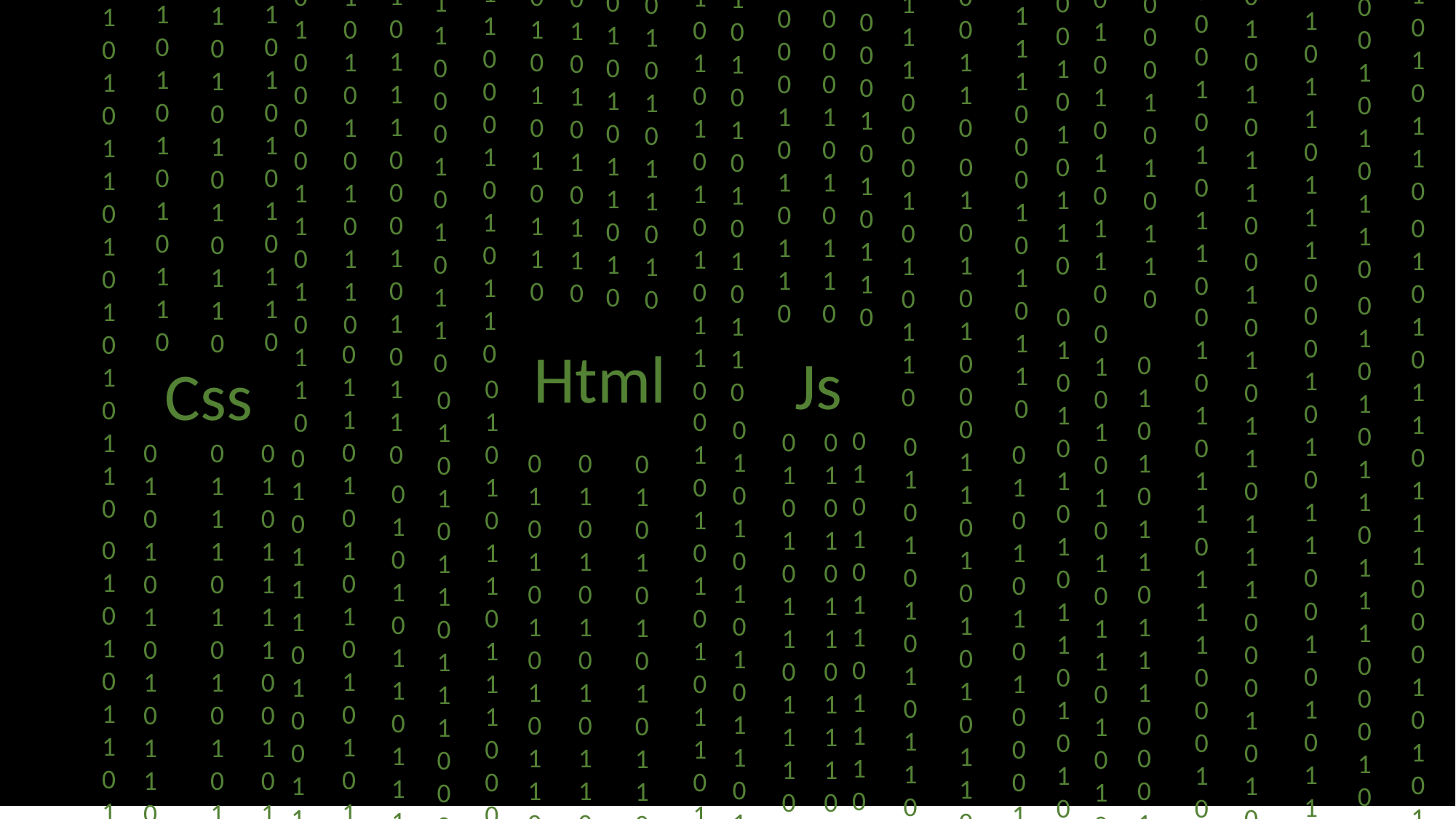

010101010100011100110
010101101110001010110
010101101110001010110
010101101110001010110
010101101110001010110
010101101110001010110
010101010110101010110
010110111010101010110
010101010110101010110
010101101110001010110
010101101110001010110
010101101110001010110
010101101110001010110
010110111010101010110
010101010110101010110
010101010110101010110
010101010110101010110
010101101110001010110
010101101110001010110
010110111010101010110
010110111010101010110
010101101110001010110
010101101110001010110
010111001000011010110
010101101110001010110
010101010110101010110
01010101011010
01010101011010
010101101110001010110

# Weblap
010101000110101010110
010101101110001010110
010101101110001010110
010101101110001010110
010101010110101010110
010101101110001010110
010101010110101010110
011010101010101010110
Html
Js
010101101110001010110
Css
010101101110001010110
010101101110001010110
01010101011010
01010101011010
010101101110001010110
010101101110001010110
010101101110001010110
01010101011010
010101010110101010110

011101010101001010110
010111100101001010110
01010101000101100110
010111010011111010110
01010101011010
01010101011010
01010101011010
010101101110001010110
010101101110001010110
010101101110001010110